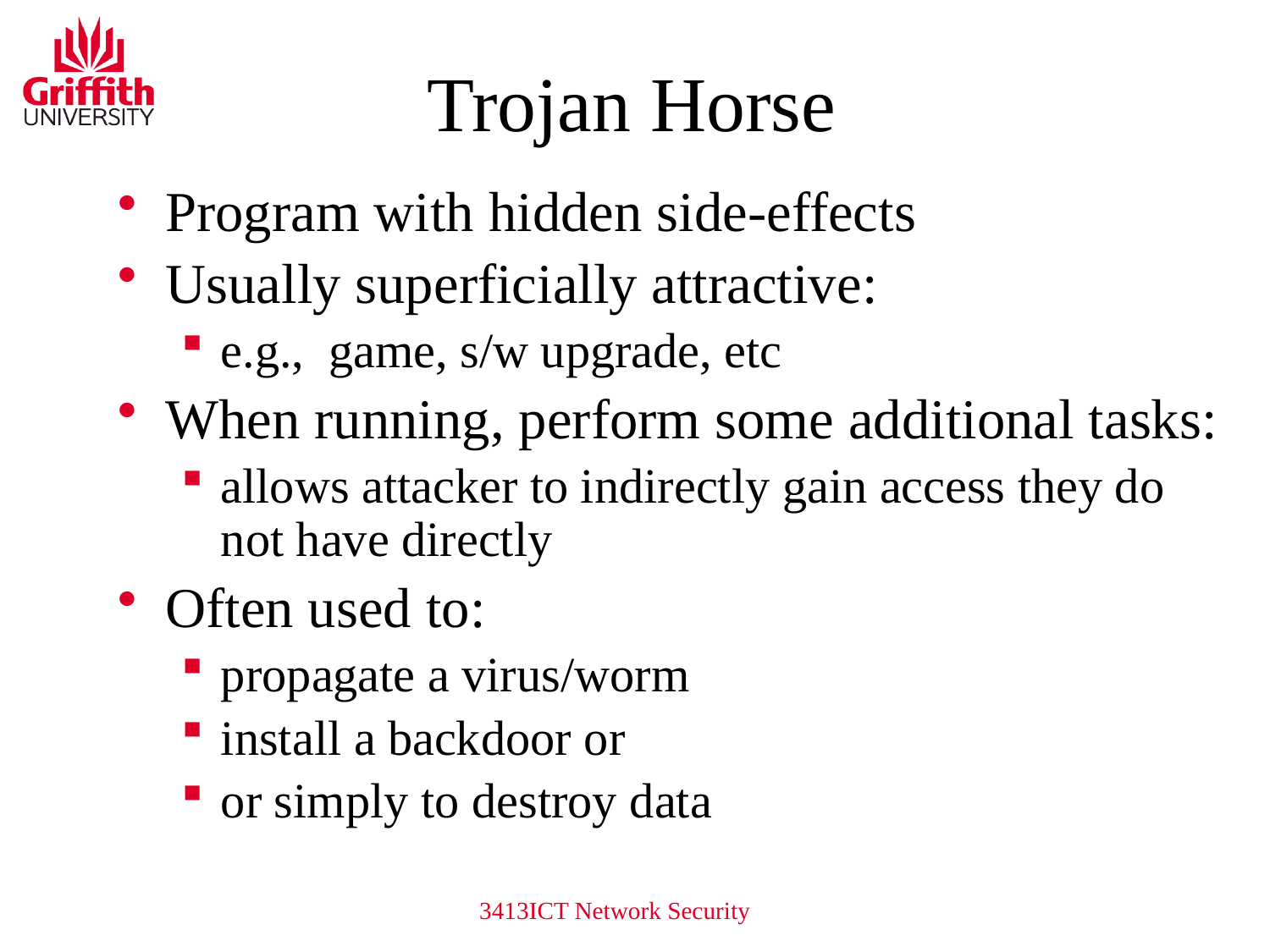

# Trojan Horse
Program with hidden side-effects
Usually superficially attractive:
e.g.,  game, s/w upgrade, etc
When running, perform some additional tasks:
allows attacker to indirectly gain access they do not have directly
Often used to:
propagate a virus/worm
install a backdoor or
or simply to destroy data
3413ICT Network Security